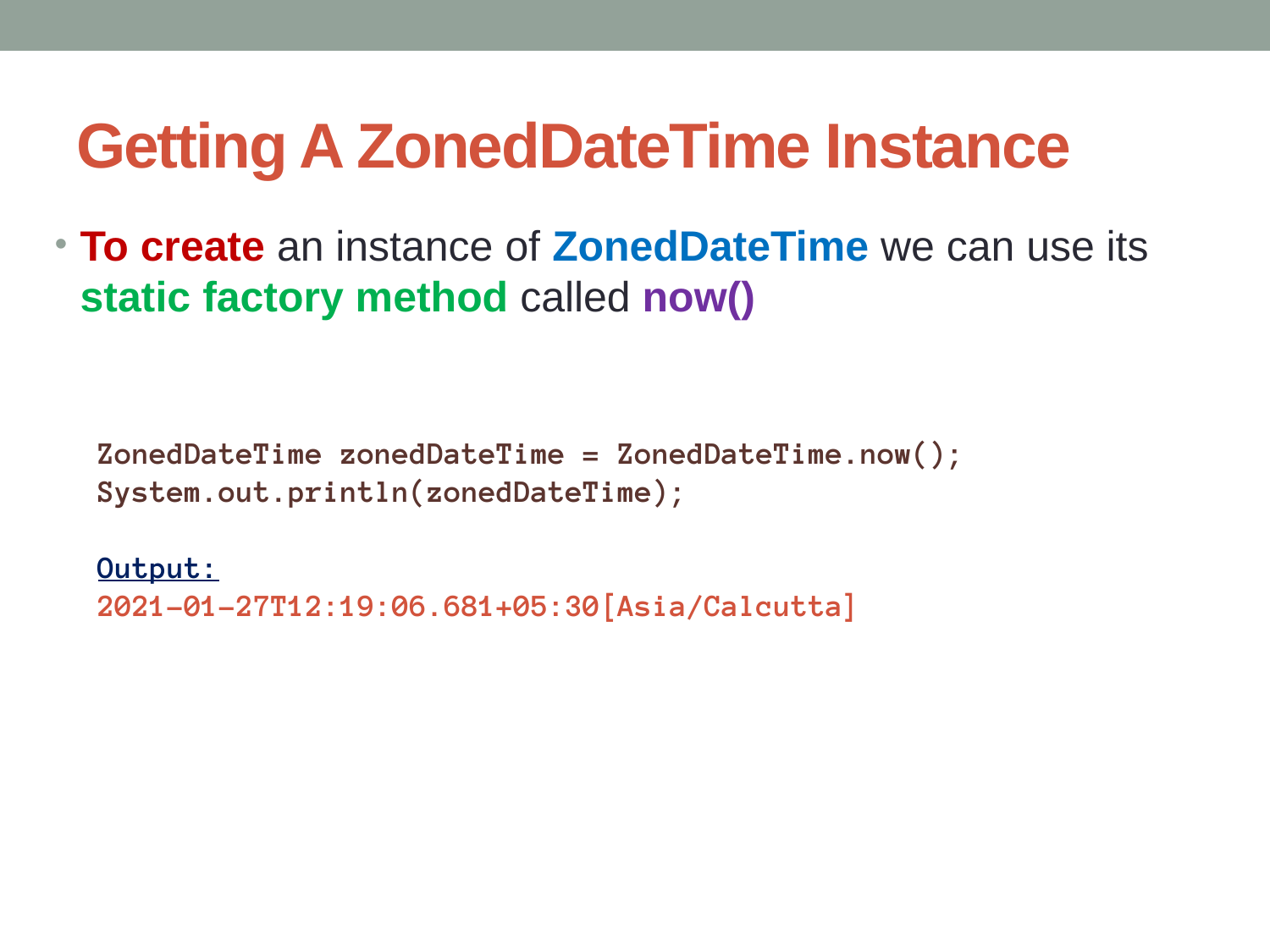

# Getting A ZonedDateTime Instance
To create an instance of ZonedDateTime we can use its static factory method called now()

ZonedDateTime zonedDateTime = ZonedDateTime.now();
System.out.println(zonedDateTime);

Output:
2021-01-27T12:19:06.681+05:30[Asia/Calcutta]